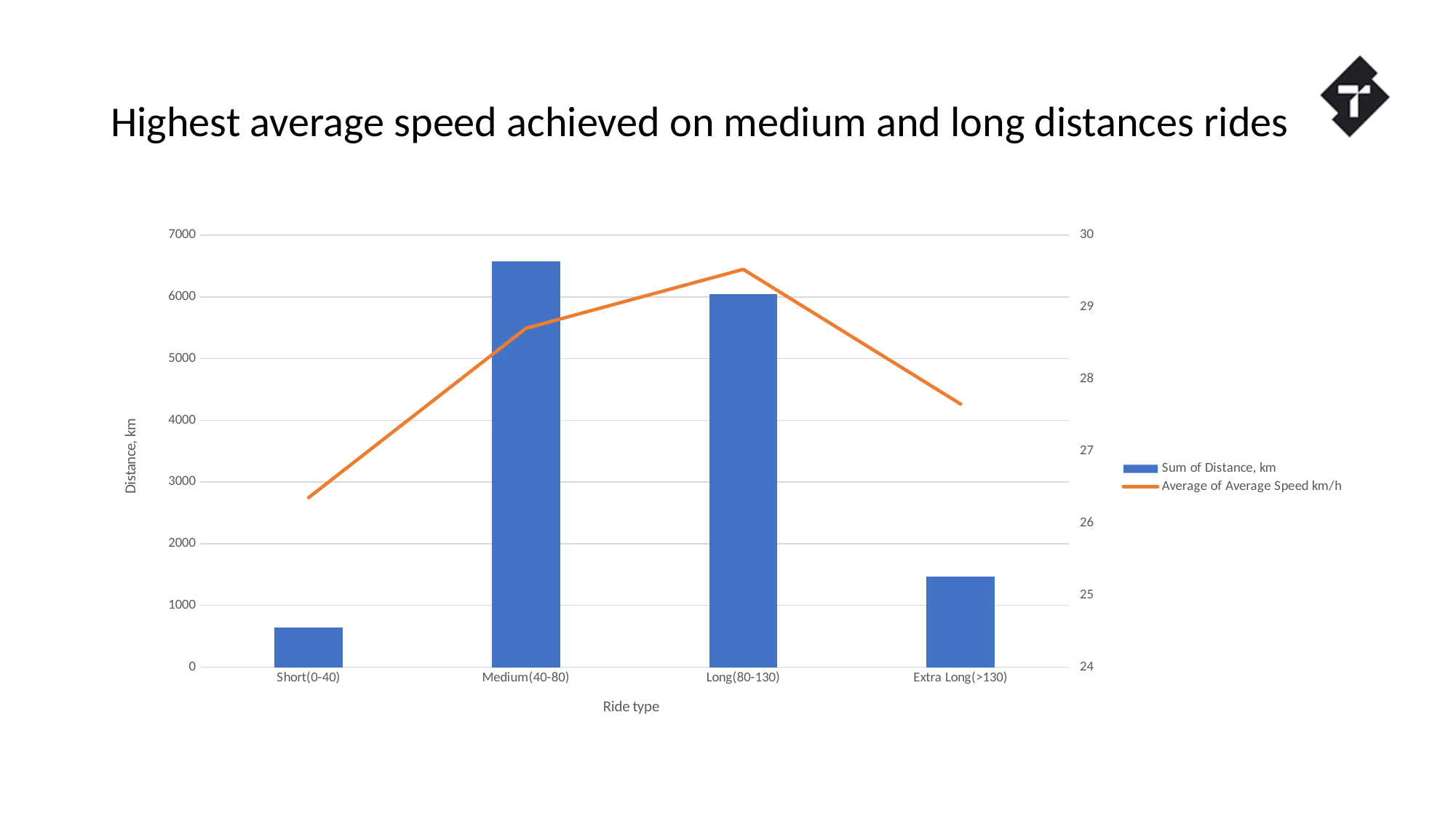

# Highest average speed achieved on medium and long distances rides

### Chart

| Category | Sum of Distance, km | Average of Average Speed km/h |
|---|---|---|
| Short(0-40) | 648.0200000000001 | 26.355909090909087 |
| Medium(40-80) | 6580.640000000004 | 28.707363636363645 |
| Long(80-130) | 6047.96 | 29.526000000000003 |
| Extra Long(>130) | 1463.04 | 27.656 |